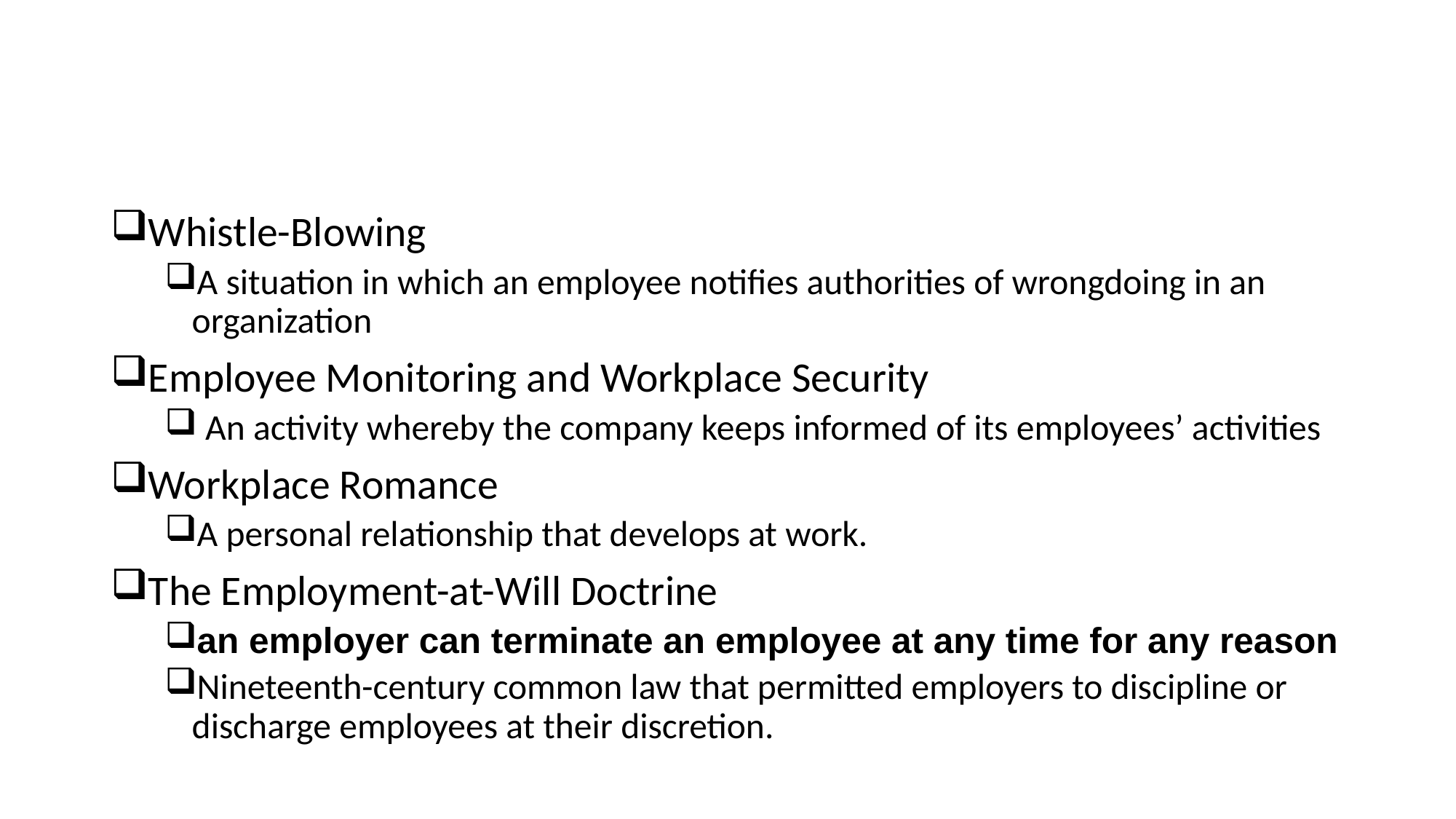

#
Whistle-Blowing
A situation in which an employee notifies authorities of wrongdoing in an organization
Employee Monitoring and Workplace Security
 An activity whereby the company keeps informed of its employees’ activities
Workplace Romance
A personal relationship that develops at work.
The Employment-at-Will Doctrine
an employer can terminate an employee at any time for any reason
Nineteenth-century common law that permitted employers to discipline or discharge employees at their discretion.